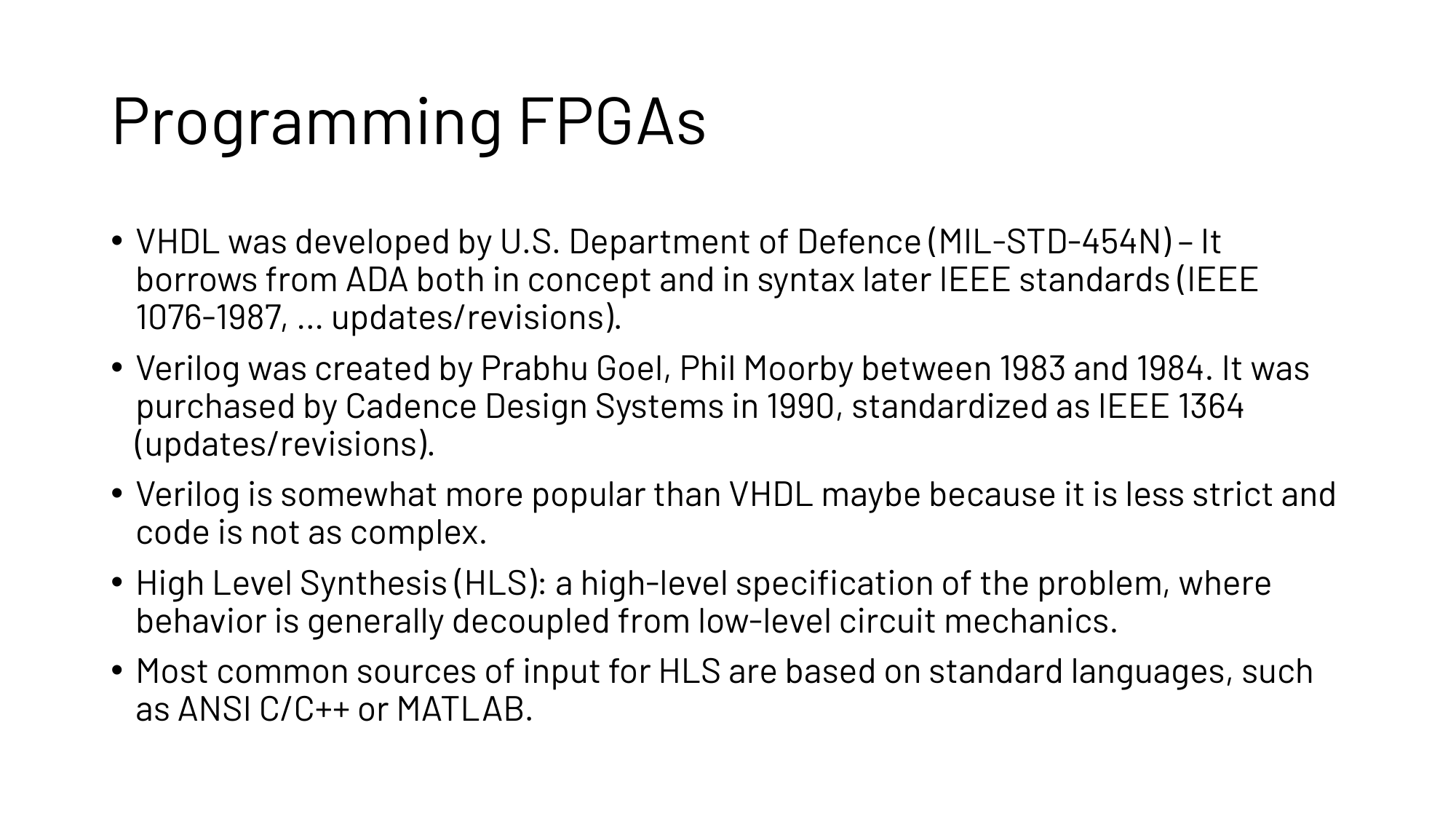

# Programming FPGAs
VHDL was developed by U.S. Department of Defence (MIL-STD-454N) – It borrows from ADA both in concept and in syntax later IEEE standards (IEEE 1076-1987, … updates/revisions).
Verilog was created by Prabhu Goel, Phil Moorby between 1983 and 1984. It was purchased by Cadence Design Systems in 1990, standardized as IEEE 1364 (updates/revisions).
Verilog is somewhat more popular than VHDL maybe because it is less strict and code is not as complex.
High Level Synthesis (HLS): a high-level specification of the problem, where behavior is generally decoupled from low-level circuit mechanics.
Most common sources of input for HLS are based on standard languages, such as ANSI C/C++ or MATLAB.